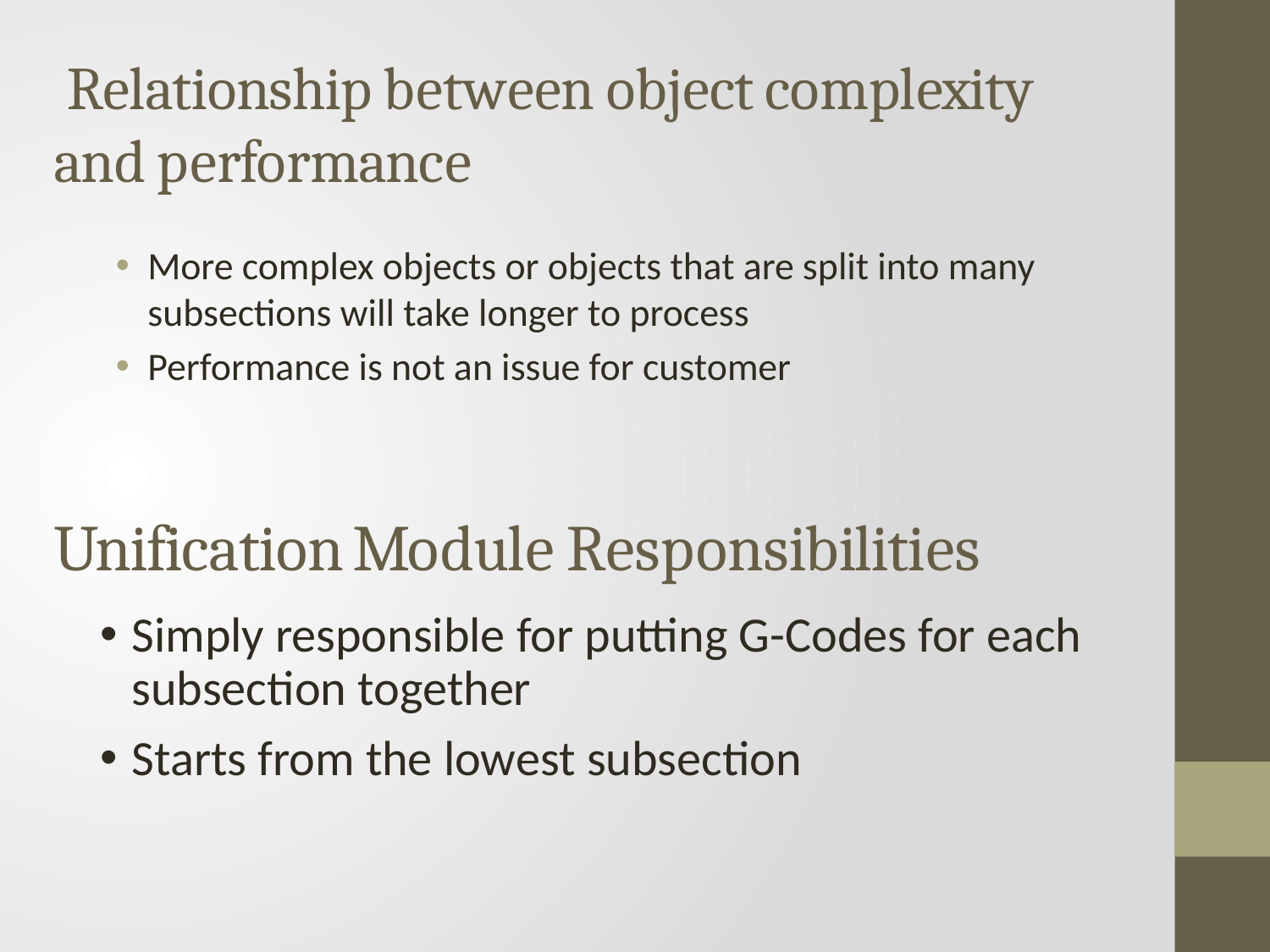

# Relationship between object complexity and performance
More complex objects or objects that are split into many subsections will take longer to process
Performance is not an issue for customer

Unification Module Responsibilities
Simply responsible for putting G-Codes for each subsection together
Starts from the lowest subsection